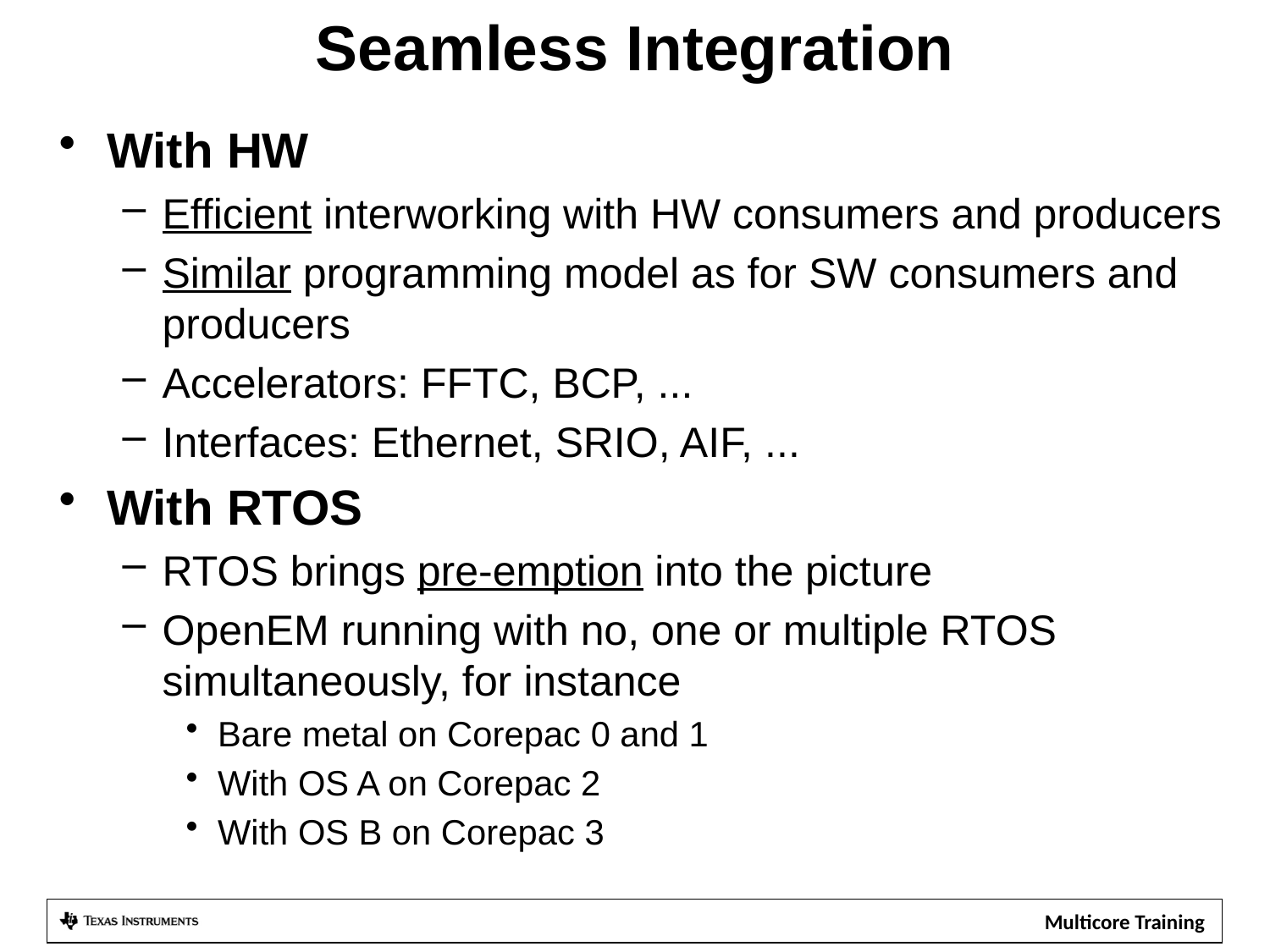

# Seamless Integration
With HW
Efficient interworking with HW consumers and producers
Similar programming model as for SW consumers and producers
Accelerators: FFTC, BCP, ...
Interfaces: Ethernet, SRIO, AIF, ...
With RTOS
RTOS brings pre-emption into the picture
OpenEM running with no, one or multiple RTOS simultaneously, for instance
Bare metal on Corepac 0 and 1
With OS A on Corepac 2
With OS B on Corepac 3